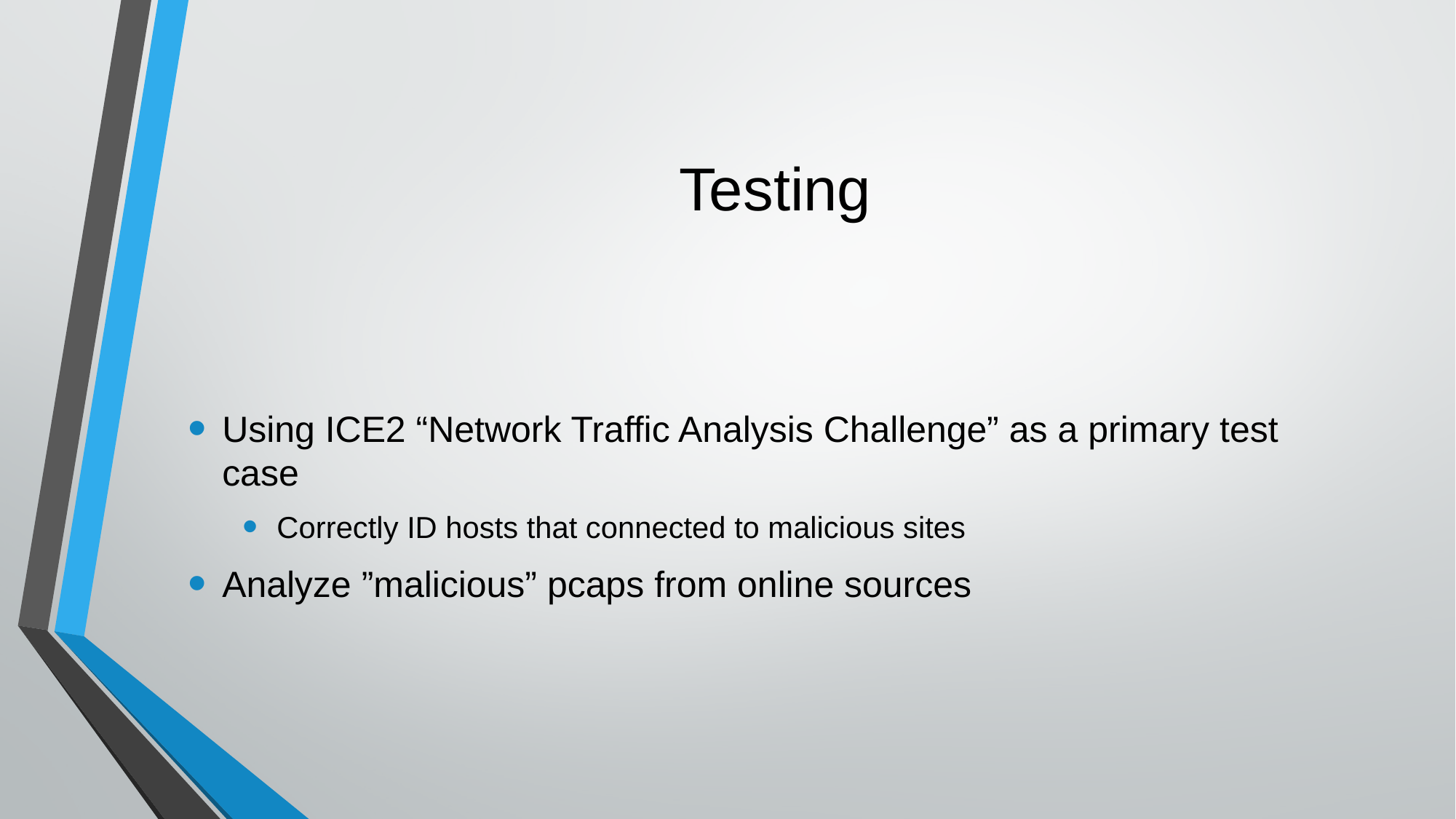

# Testing
Using ICE2 “Network Traffic Analysis Challenge” as a primary test case
Correctly ID hosts that connected to malicious sites
Analyze ”malicious” pcaps from online sources